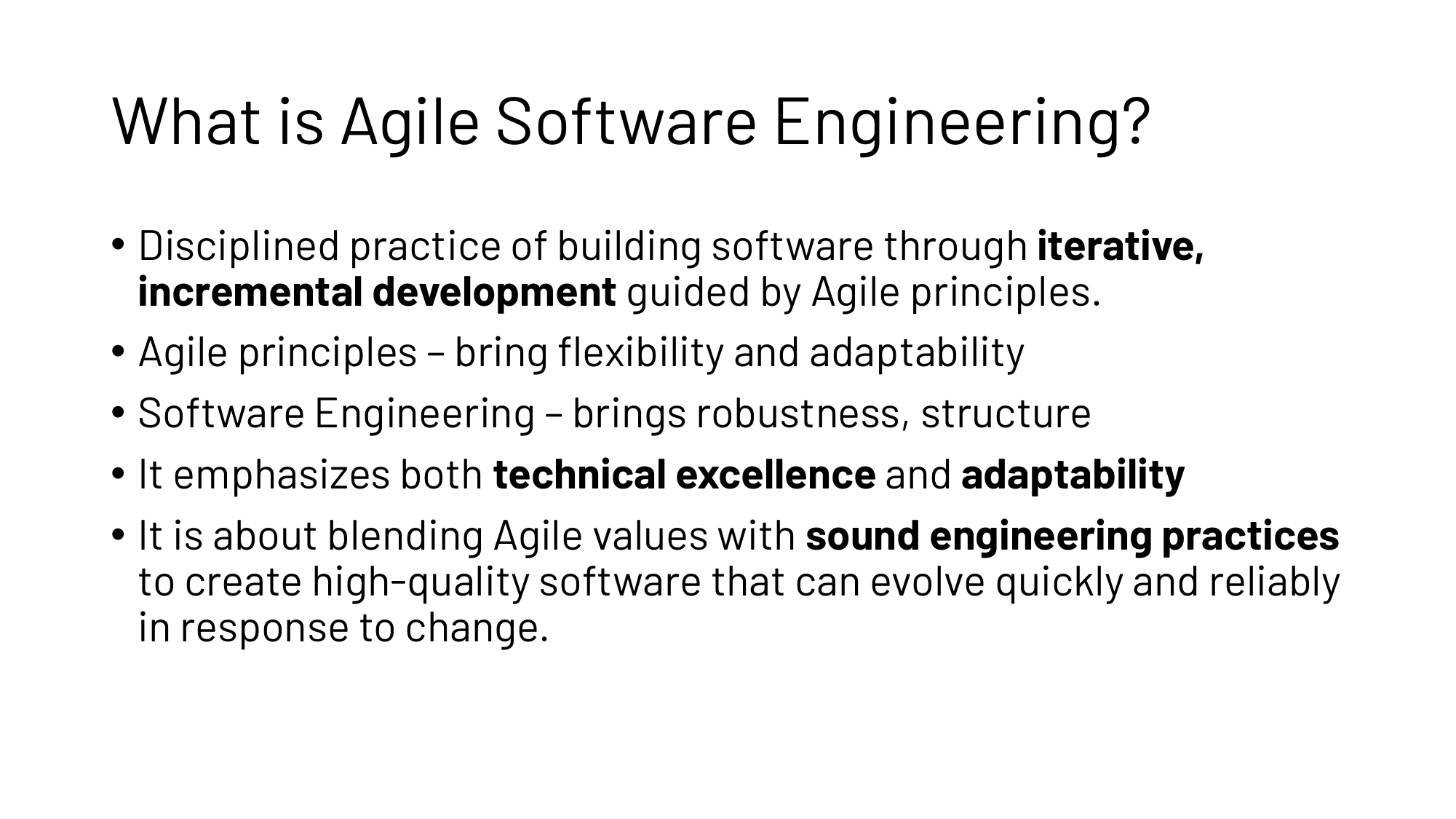

# What is Agile Software Engineering?
Disciplined practice of building software through iterative, incremental development guided by Agile principles.
Agile principles – bring flexibility and adaptability
Software Engineering – brings robustness, structure
It emphasizes both technical excellence and adaptability
It is about blending Agile values with sound engineering practices to create high-quality software that can evolve quickly and reliably in response to change.